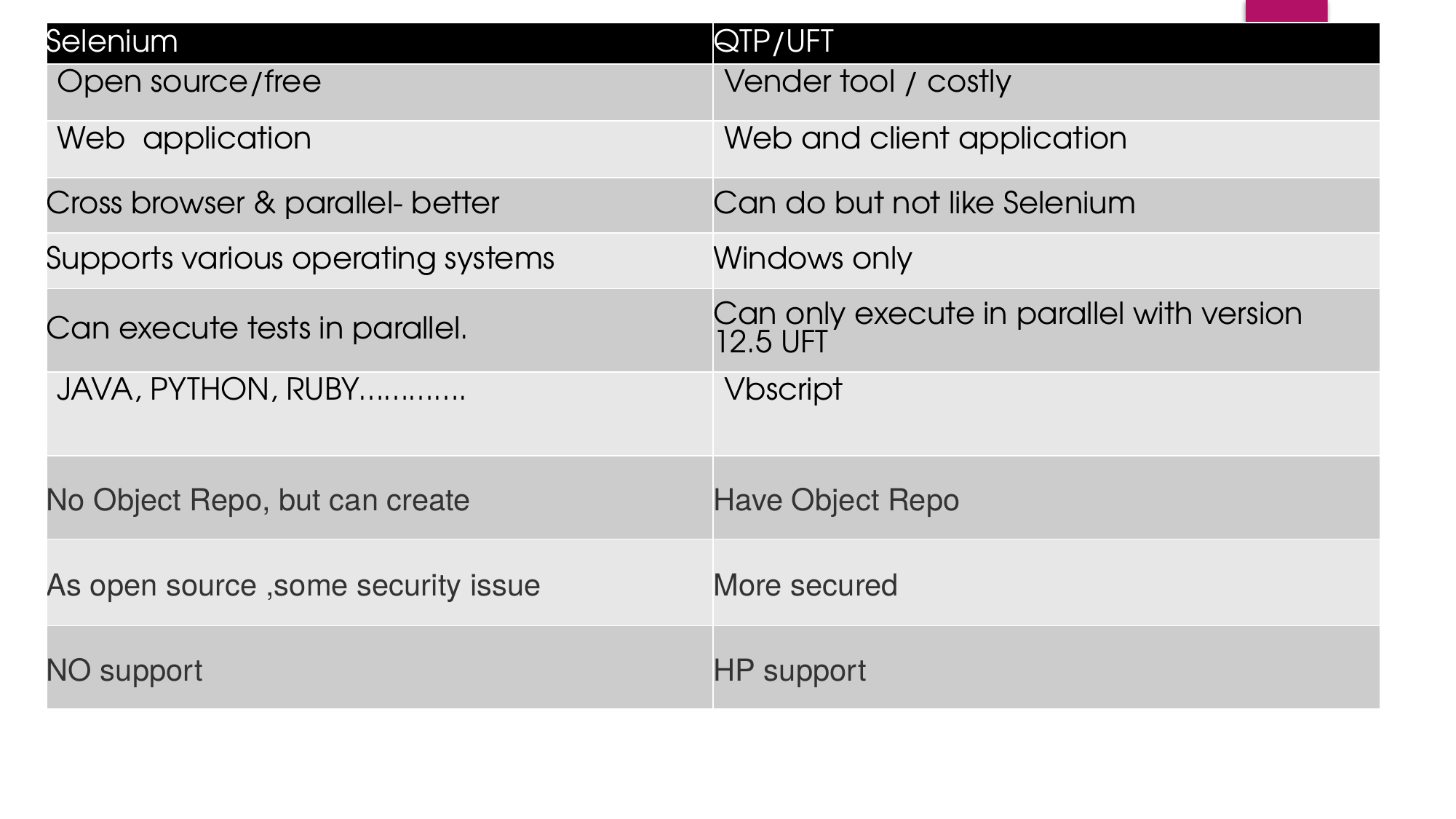

| Selenium | QTP/UFT |
| --- | --- |
| Open source/free | Vender tool / costly |
| Web application | Web and client application |
| Cross browser & parallel- better | Can do but not like Selenium |
| Supports various operating systems | Windows only |
| Can execute tests in parallel. | Can only execute in parallel with version 12.5 UFT |
| JAVA, PYTHON, RUBY…………. | Vbscript |
| No Object Repo, but can create | Have Object Repo |
| As open source ,some security issue | More secured |
| NO support | HP support |